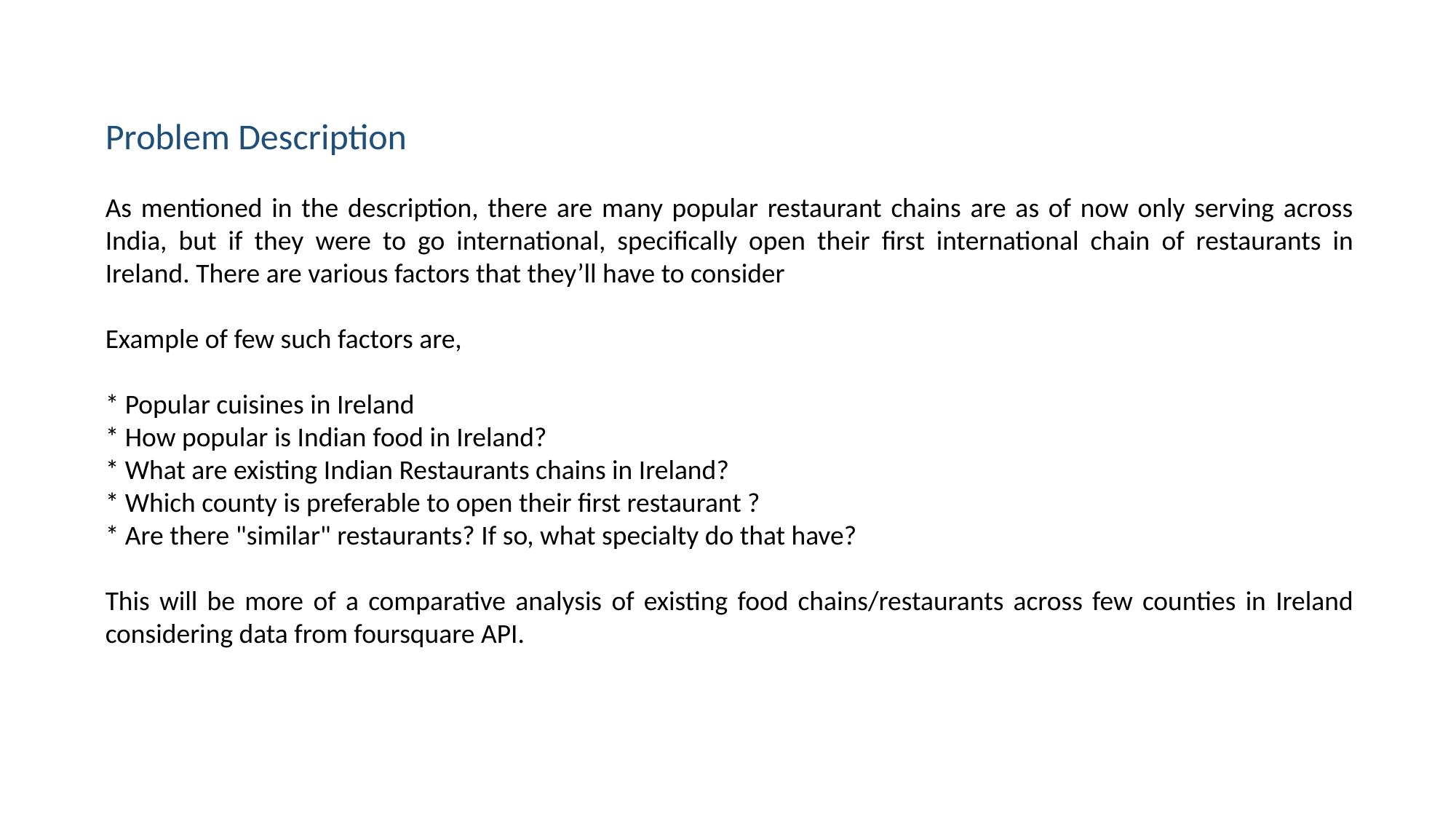

Problem Description

As mentioned in the description, there are many popular restaurant chains are as of now only serving across India, but if they were to go international, specifically open their first international chain of restaurants in Ireland. There are various factors that they’ll have to consider

Example of few such factors are,

* Popular cuisines in Ireland
* How popular is Indian food in Ireland?
* What are existing Indian Restaurants chains in Ireland?
* Which county is preferable to open their first restaurant ?
* Are there "similar" restaurants? If so, what specialty do that have?

This will be more of a comparative analysis of existing food chains/restaurants across few counties in Ireland considering data from foursquare API.